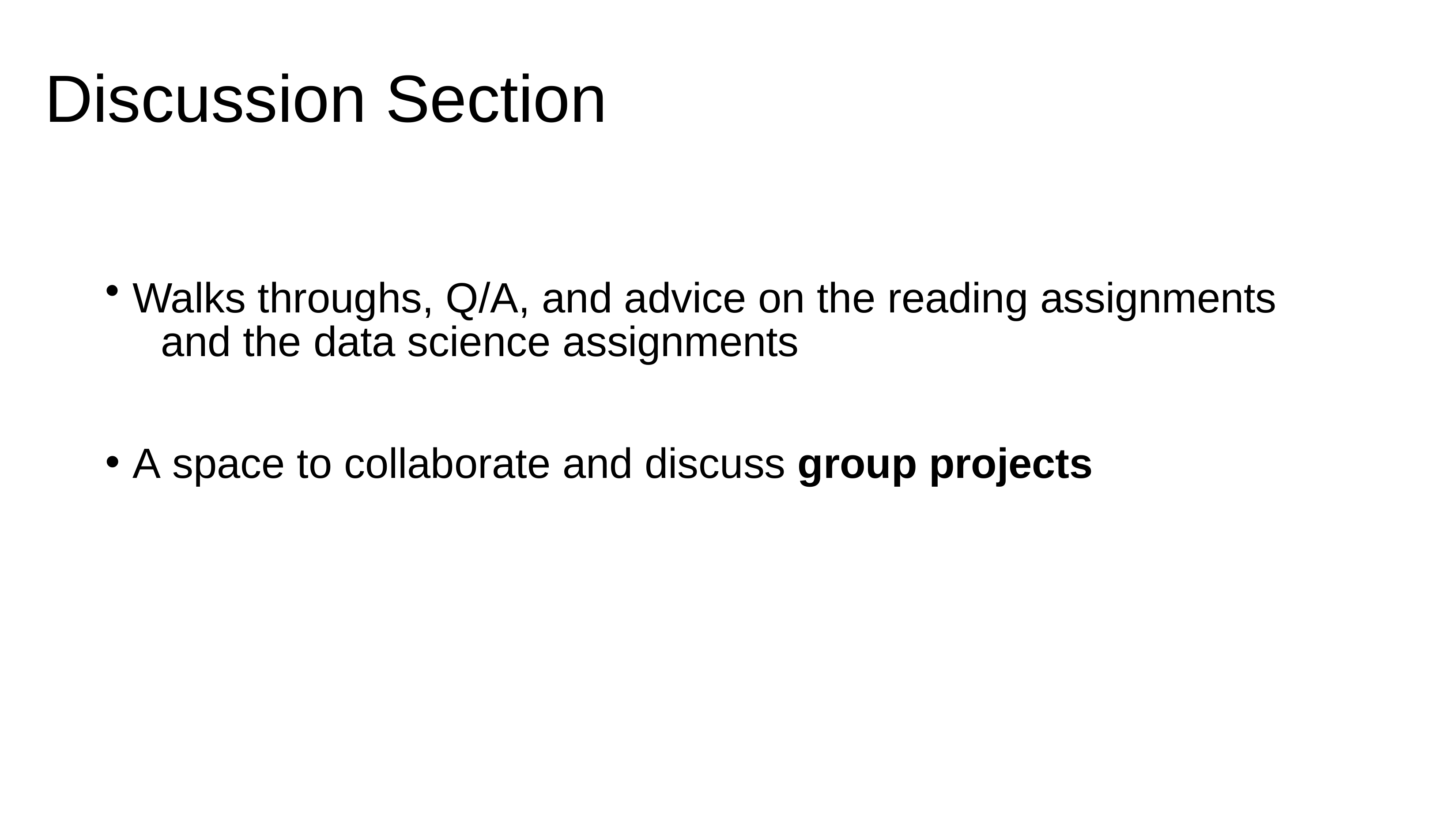

# Discussion Section
Walks throughs, Q/A, and advice on the reading assignments 	and the data science assignments

A space to collaborate and discuss group projects